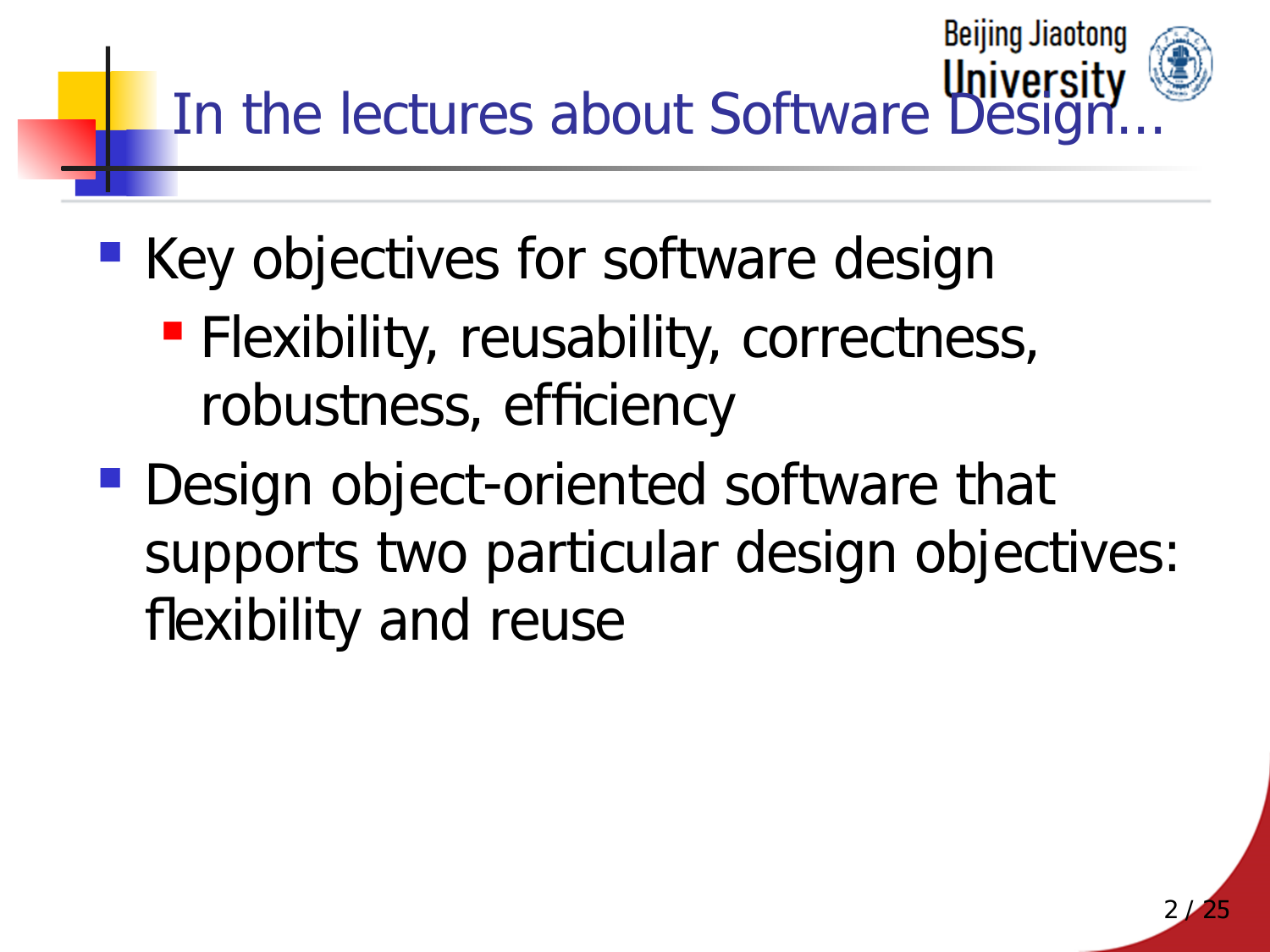

# In the lectures about Software Design...
Key objectives for software design
Flexibility, reusability, correctness, robustness, efficiency
Design object-oriented software that supports two particular design objectives: flexibility and reuse

2